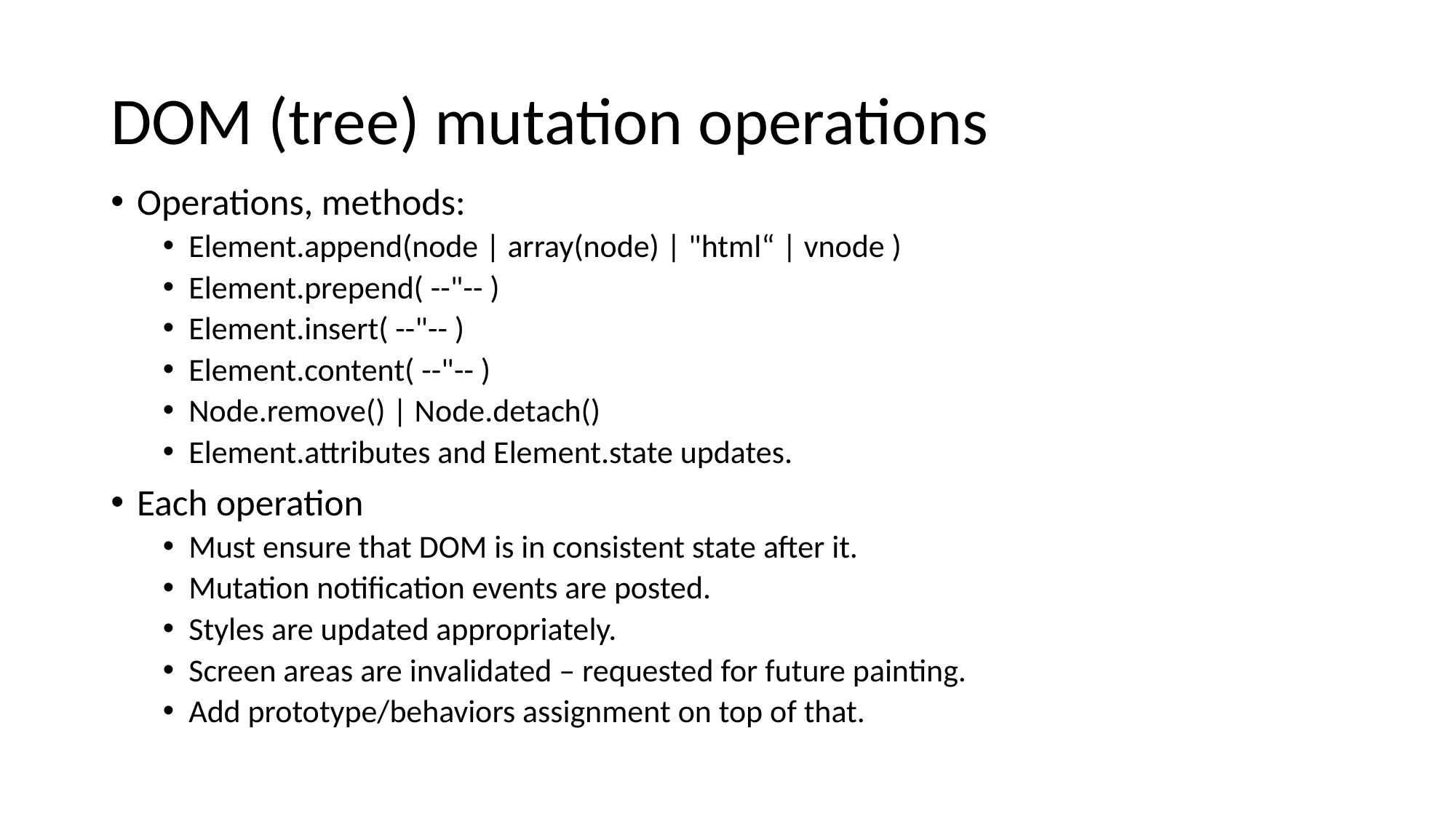

# DOM (tree) mutation operations
Operations, methods:
Element.append(node | array(node) | "html“ | vnode )
Element.prepend( --"-- )
Element.insert( --"-- )
Element.content( --"-- )
Node.remove() | Node.detach()
Element.attributes and Element.state updates.
Each operation
Must ensure that DOM is in consistent state after it.
Mutation notification events are posted.
Styles are updated appropriately.
Screen areas are invalidated – requested for future painting.
Add prototype/behaviors assignment on top of that.